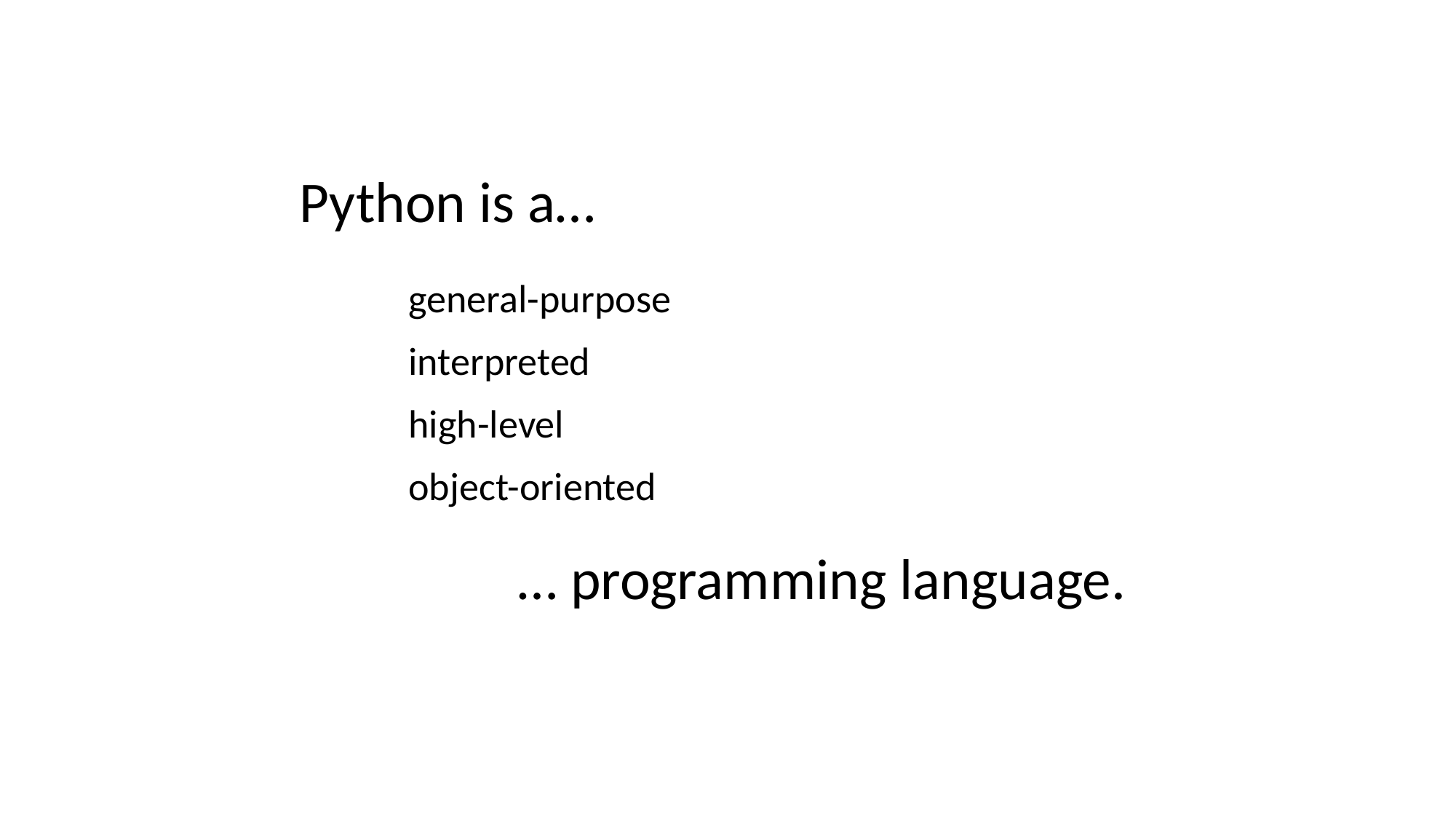

Python is a…
	general-purpose
	interpreted
	high-level
	object-oriented
		… programming language.